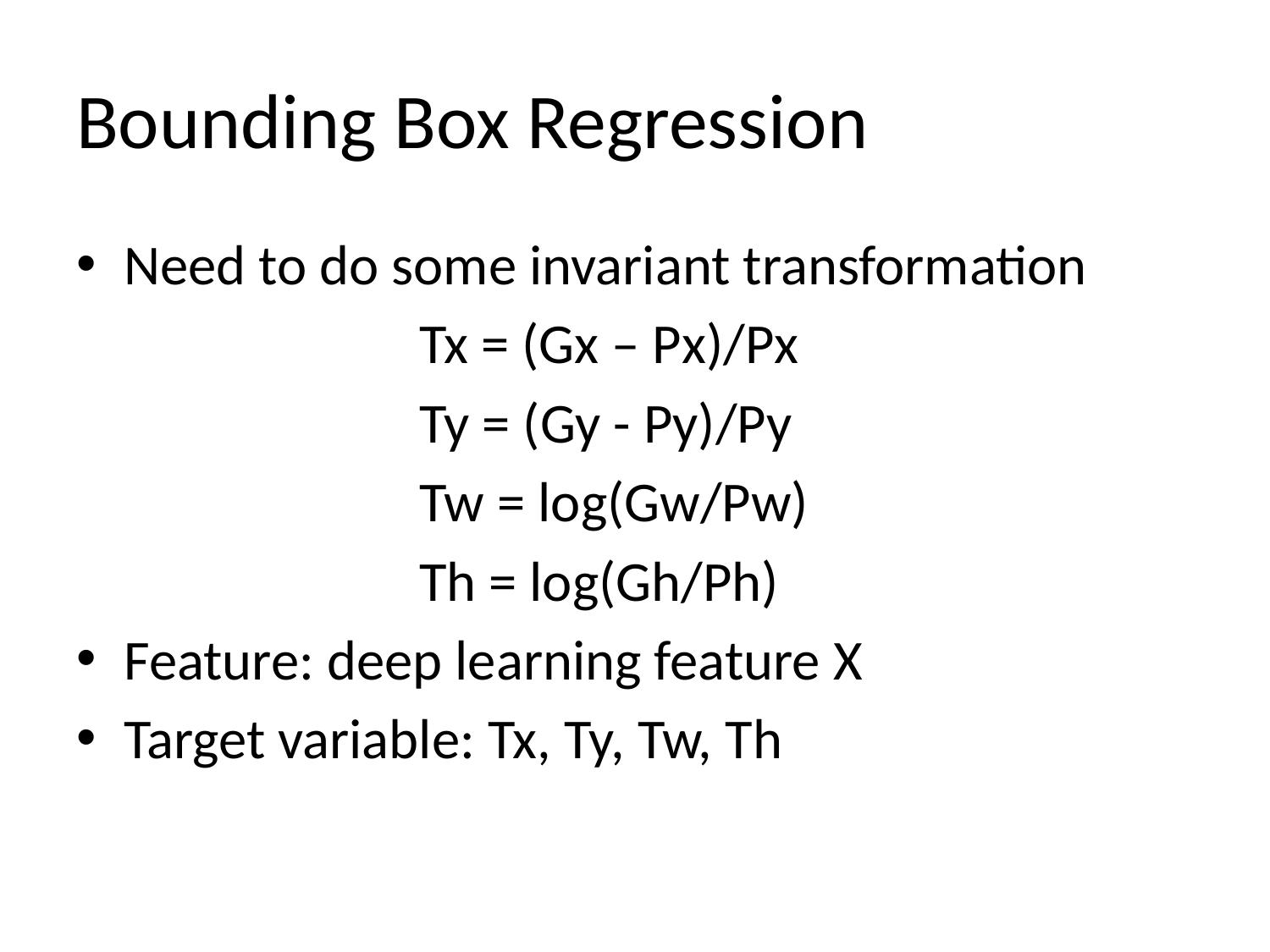

# Bounding Box Regression
Need to do some invariant transformation
                           Tx = (Gx – Px)/Px
                           Ty = (Gy - Py)/Py
                           Tw = log(Gw/Pw)
                           Th = log(Gh/Ph)
Feature: deep learning feature X
Target variable: Tx, Ty, Tw, Th